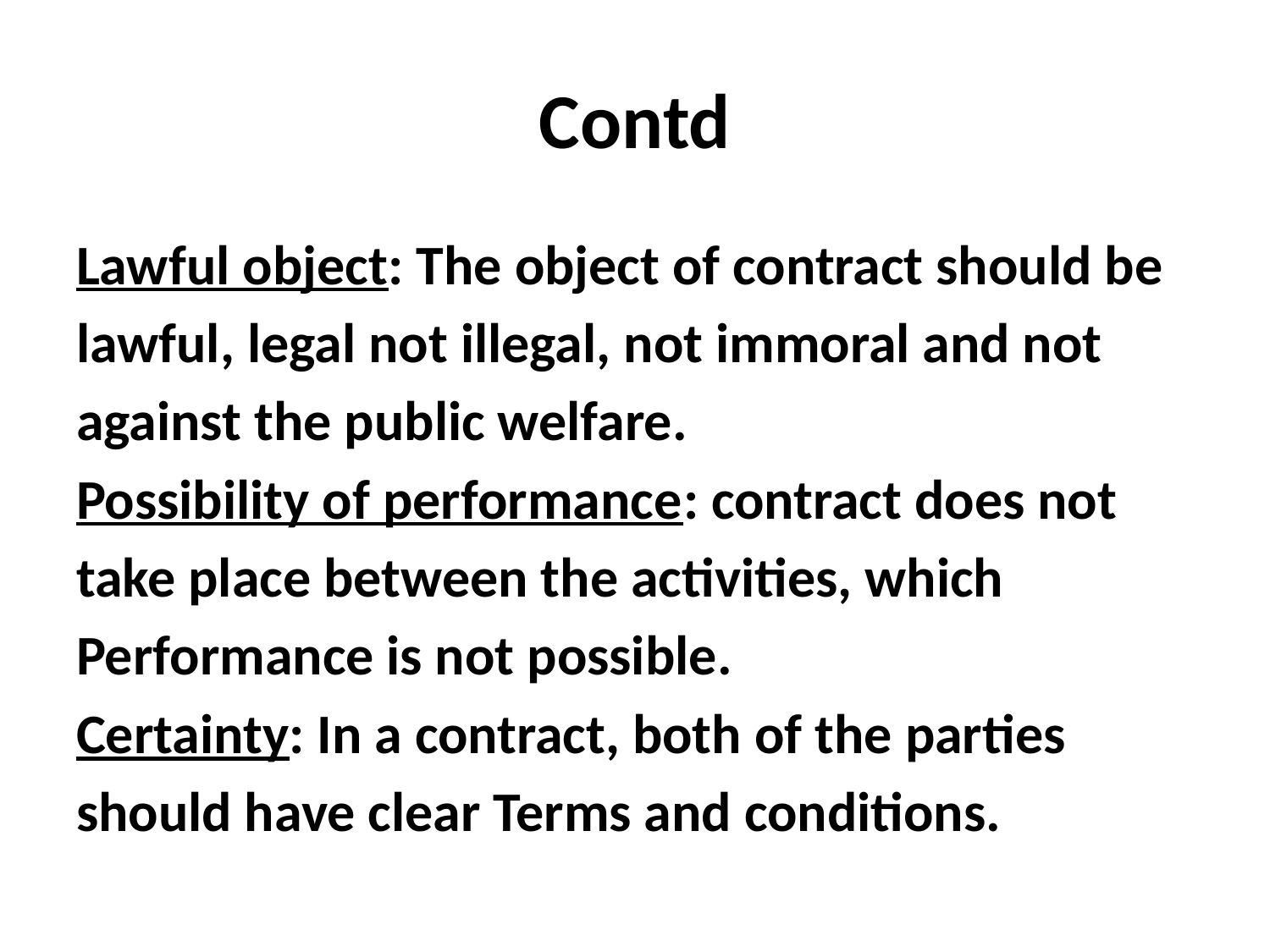

# Contd
Lawful object: The object of contract should be
lawful, legal not illegal, not immoral and not
against the public welfare.
Possibility of performance: contract does not
take place between the activities, which
Performance is not possible.
Certainty: In a contract, both of the parties
should have clear Terms and conditions.